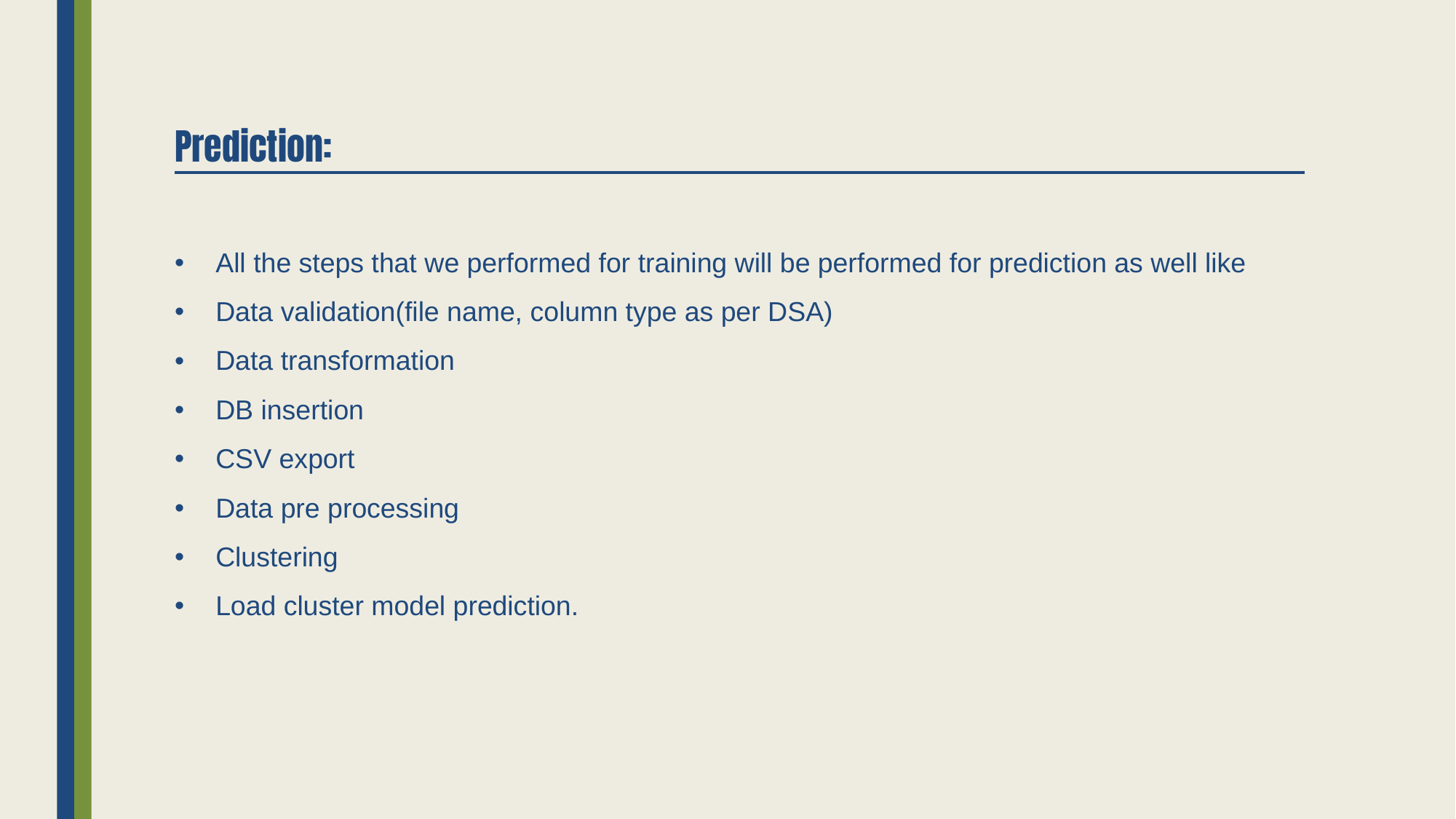

#
Prediction:

All the steps that we performed for training will be performed for prediction as well like
Data validation(file name, column type as per DSA)
Data transformation
DB insertion
CSV export
Data pre processing
Clustering
Load cluster model prediction.